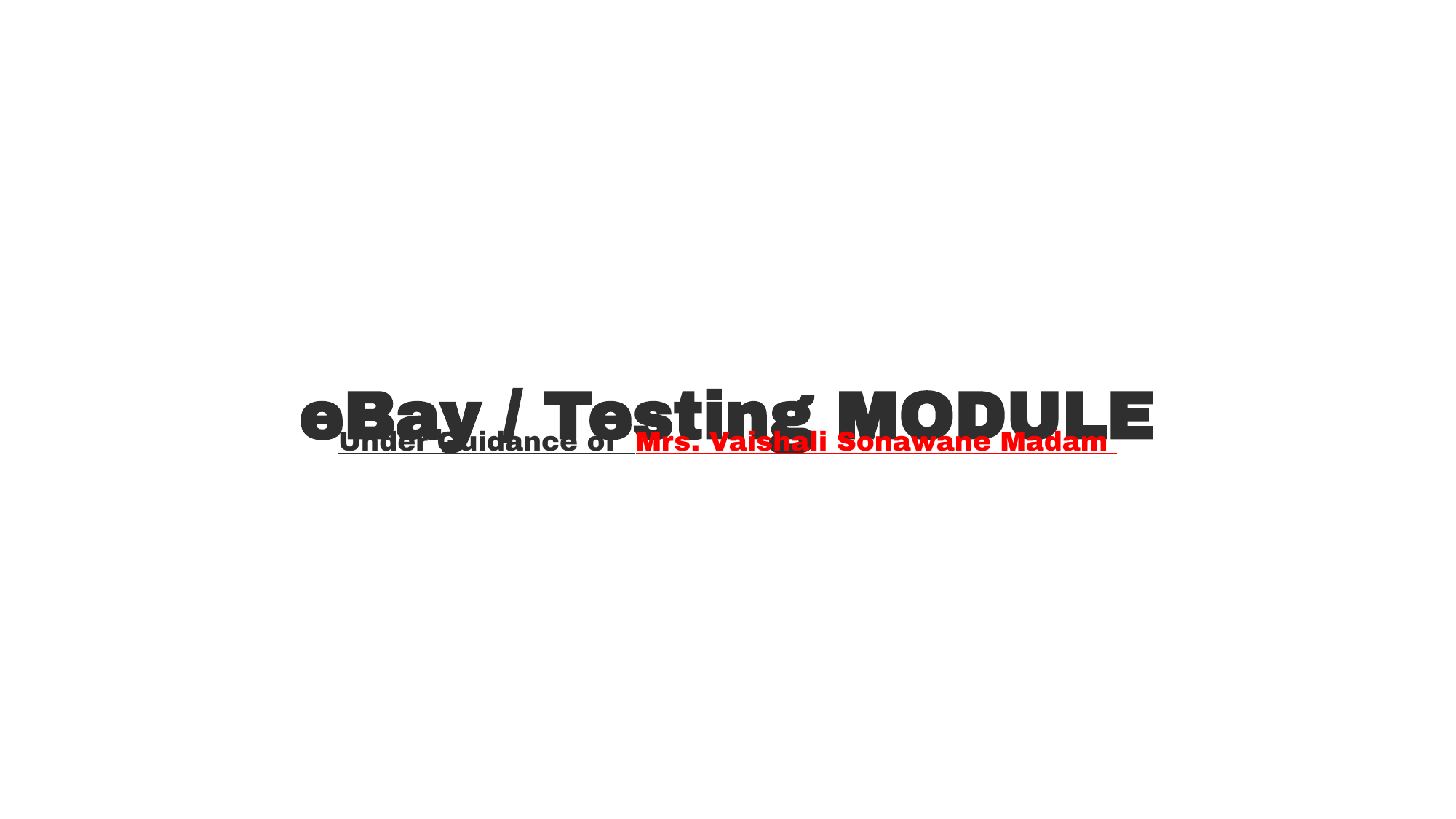

# eBay / Testing MODULE
Under Guidance of  Mrs. Vaishali Sonawane Madam